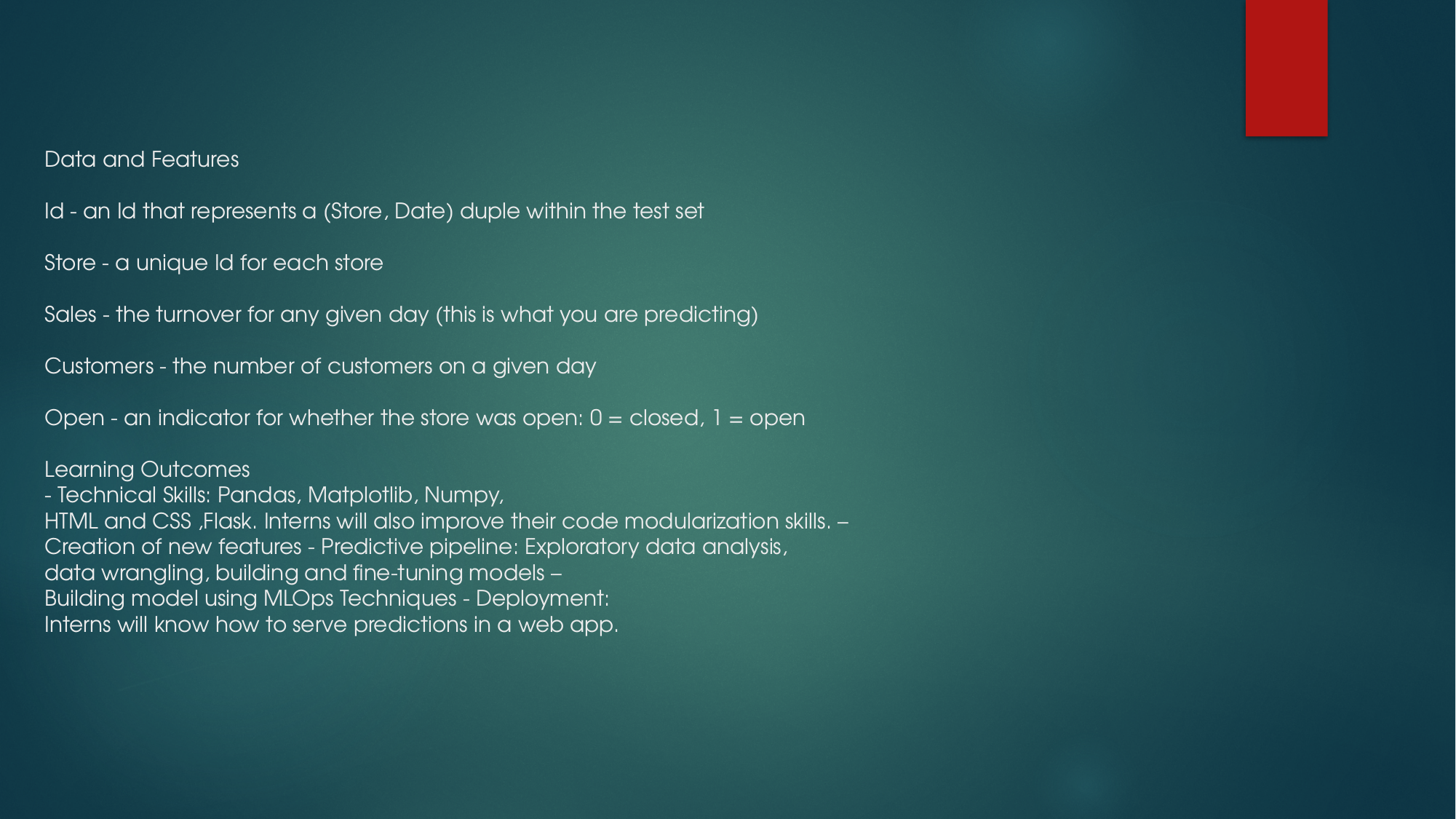

# Data and Features Id - an Id that represents a (Store, Date) duple within the test set Store - a unique Id for each store Sales - the turnover for any given day (this is what you are predicting) Customers - the number of customers on a given day Open - an indicator for whether the store was open: 0 = closed, 1 = open Learning Outcomes - Technical Skills: Pandas, Matplotlib, Numpy, HTML and CSS ,Flask. Interns will also improve their code modularization skills. – Creation of new features - Predictive pipeline: Exploratory data analysis, data wrangling, building and fine-tuning models – Building model using MLOps Techniques - Deployment: Interns will know how to serve predictions in a web app.